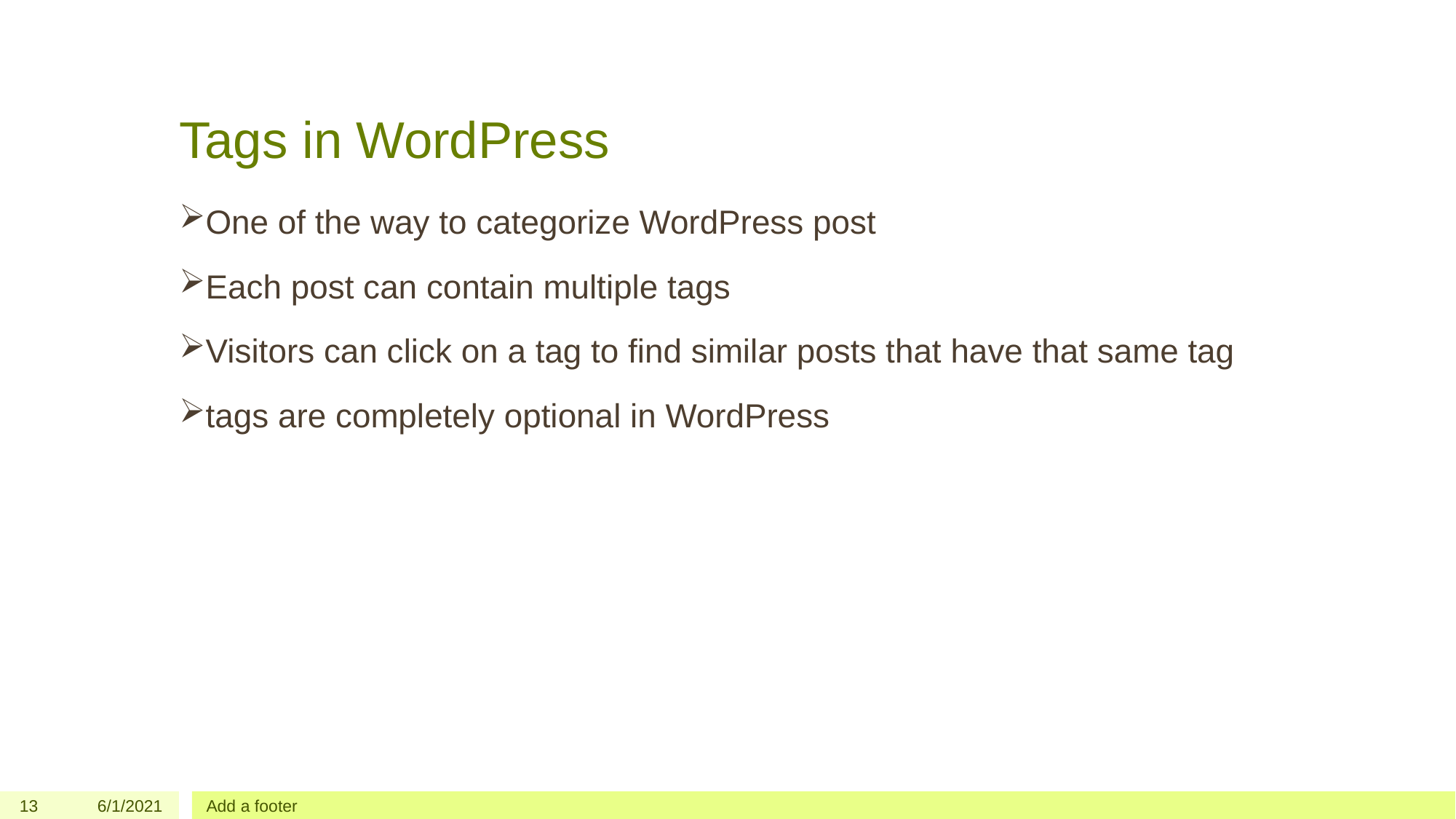

# Tags in WordPress
One of the way to categorize WordPress post
Each post can contain multiple tags
Visitors can click on a tag to find similar posts that have that same tag
tags are completely optional in WordPress
13
6/1/2021
Add a footer